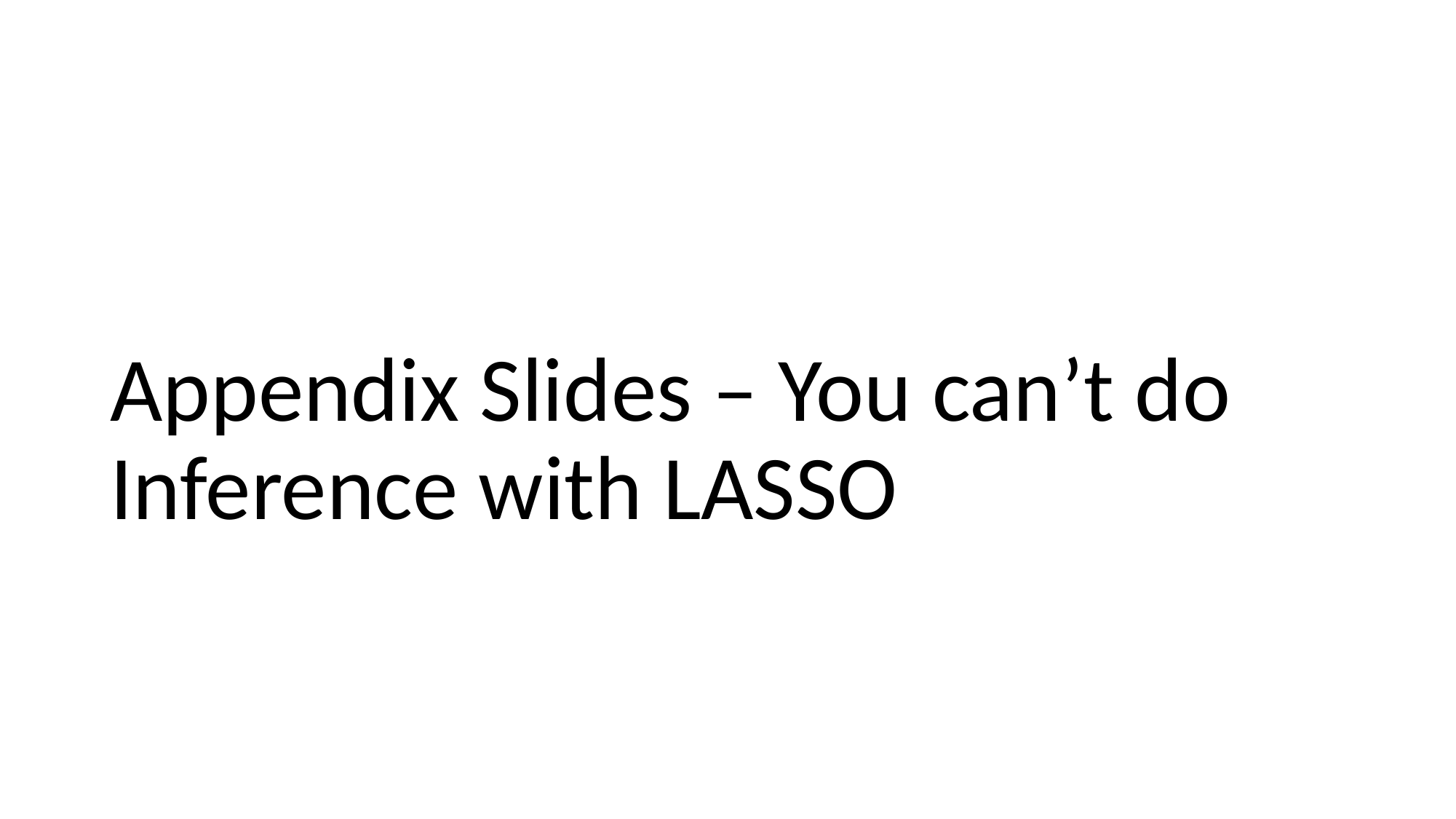

# Appendix Slides – You can’t do Inference with LASSO